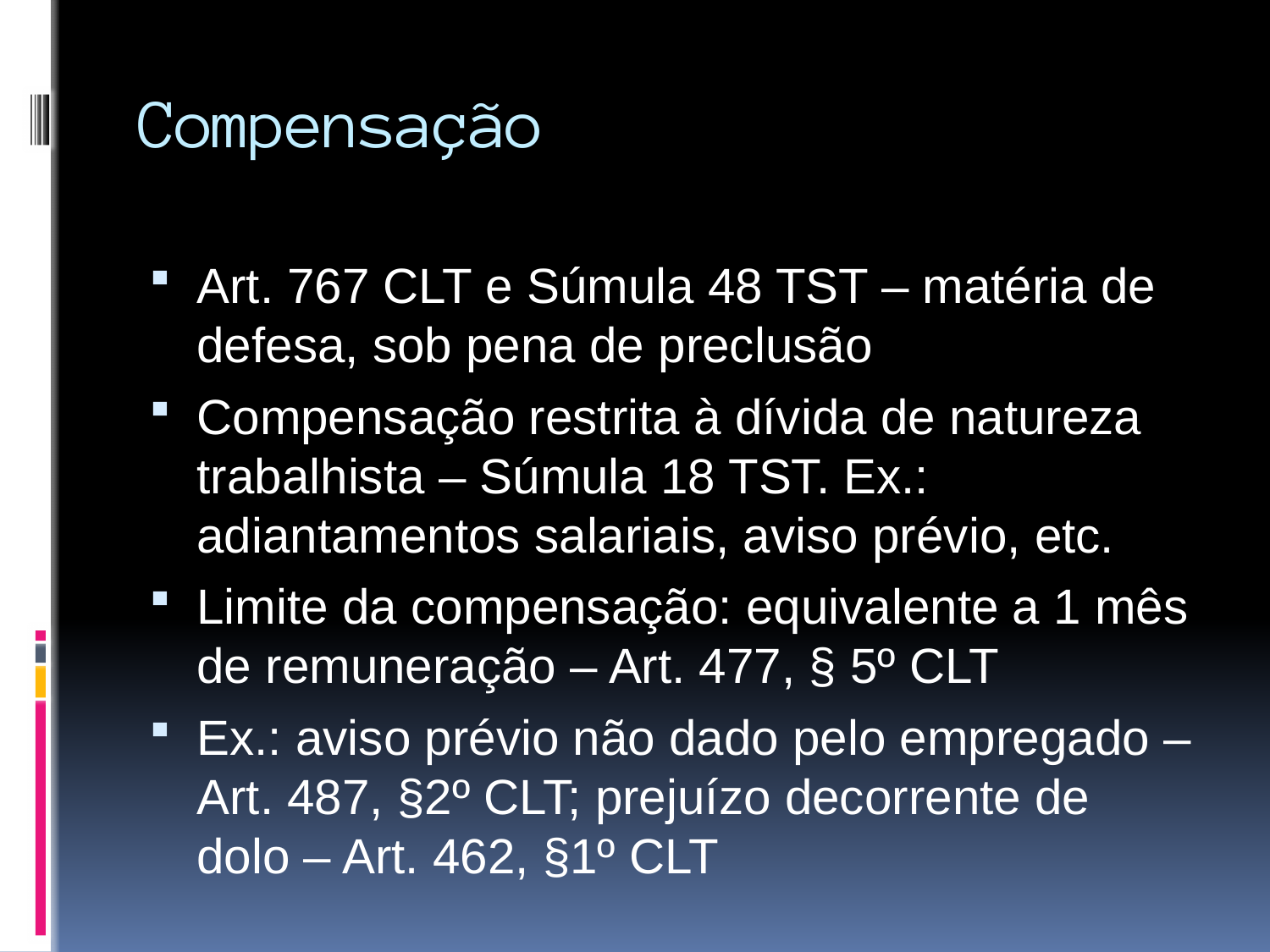

# Compensação
Art. 767 CLT e Súmula 48 TST – matéria de defesa, sob pena de preclusão
Compensação restrita à dívida de natureza trabalhista – Súmula 18 TST. Ex.: adiantamentos salariais, aviso prévio, etc.
Limite da compensação: equivalente a 1 mês de remuneração – Art. 477, § 5º CLT
Ex.: aviso prévio não dado pelo empregado – Art. 487, §2º CLT; prejuízo decorrente de dolo – Art. 462, §1º CLT